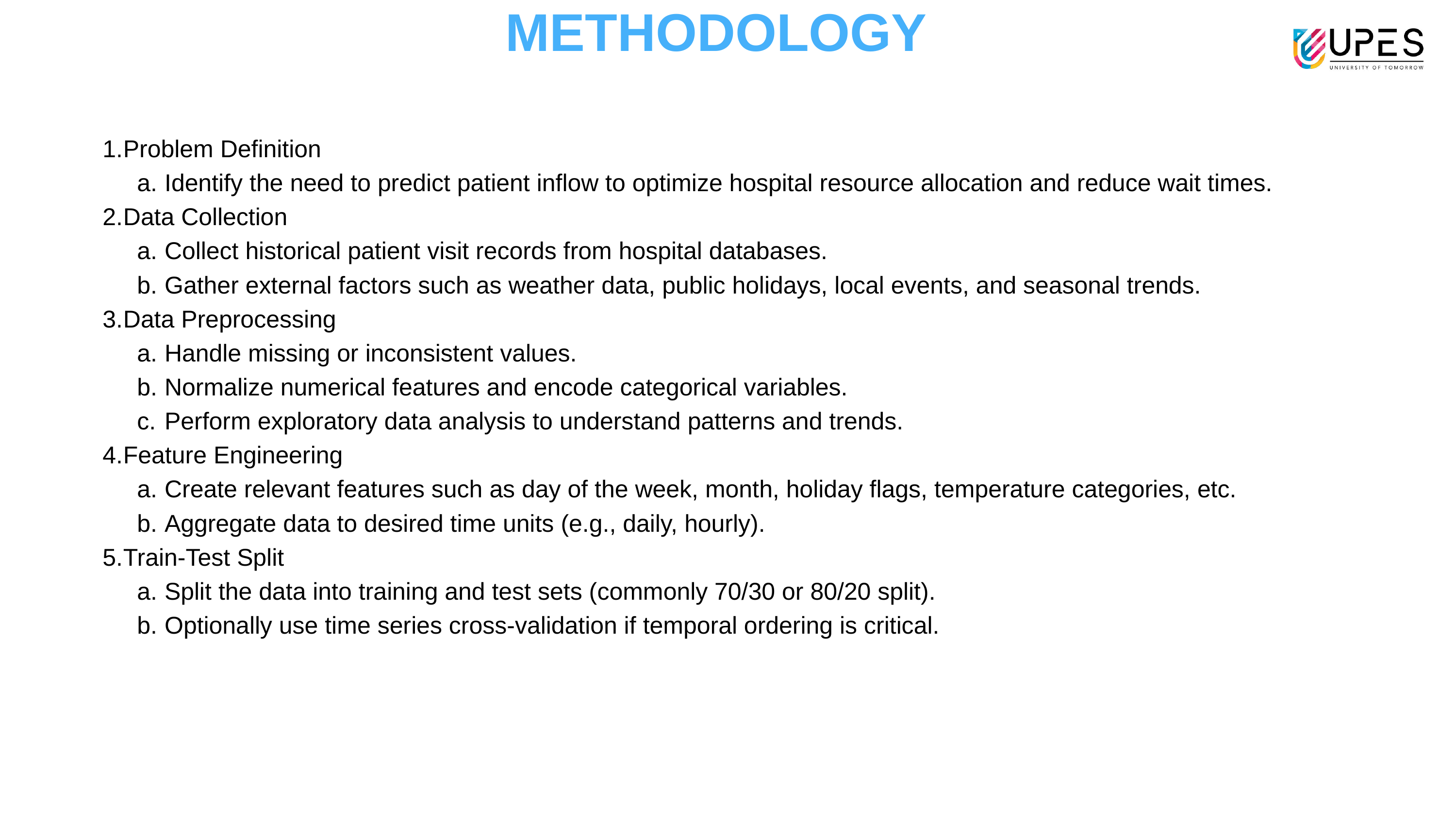

METHODOLOGY

Problem Definition
Identify the need to predict patient inflow to optimize hospital resource allocation and reduce wait times.
Data Collection
Collect historical patient visit records from hospital databases.
Gather external factors such as weather data, public holidays, local events, and seasonal trends.
Data Preprocessing
Handle missing or inconsistent values.
Normalize numerical features and encode categorical variables.
Perform exploratory data analysis to understand patterns and trends.
Feature Engineering
Create relevant features such as day of the week, month, holiday flags, temperature categories, etc.
Aggregate data to desired time units (e.g., daily, hourly).
Train-Test Split
Split the data into training and test sets (commonly 70/30 or 80/20 split).
Optionally use time series cross-validation if temporal ordering is critical.